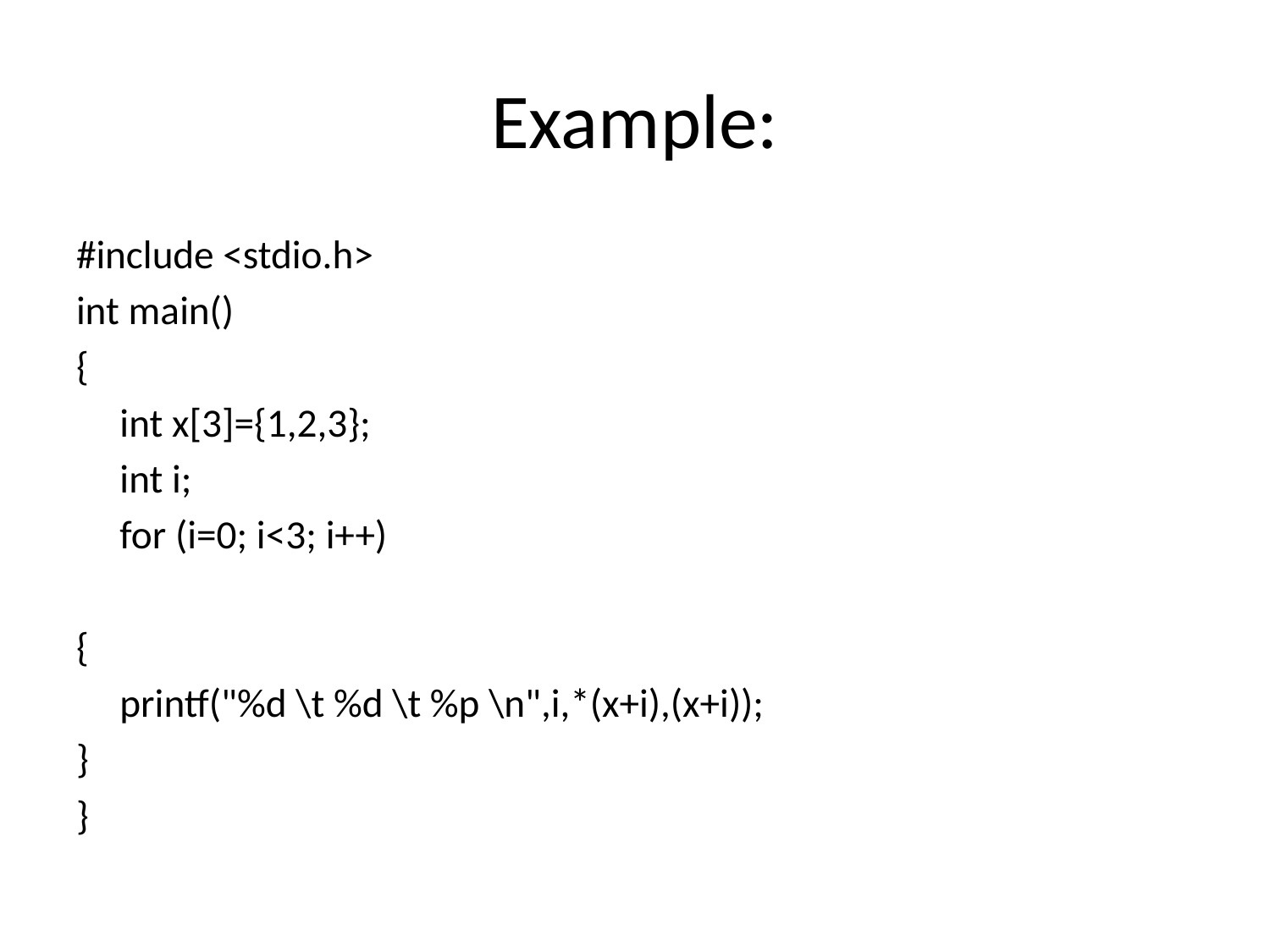

# Example:
#include <stdio.h>
int main()
{
	int x[3]={1,2,3};
	int i;
	for (i=0; i<3; i++)

{
	printf("%d \t %d \t %p \n",i,*(x+i),(x+i));
}
}